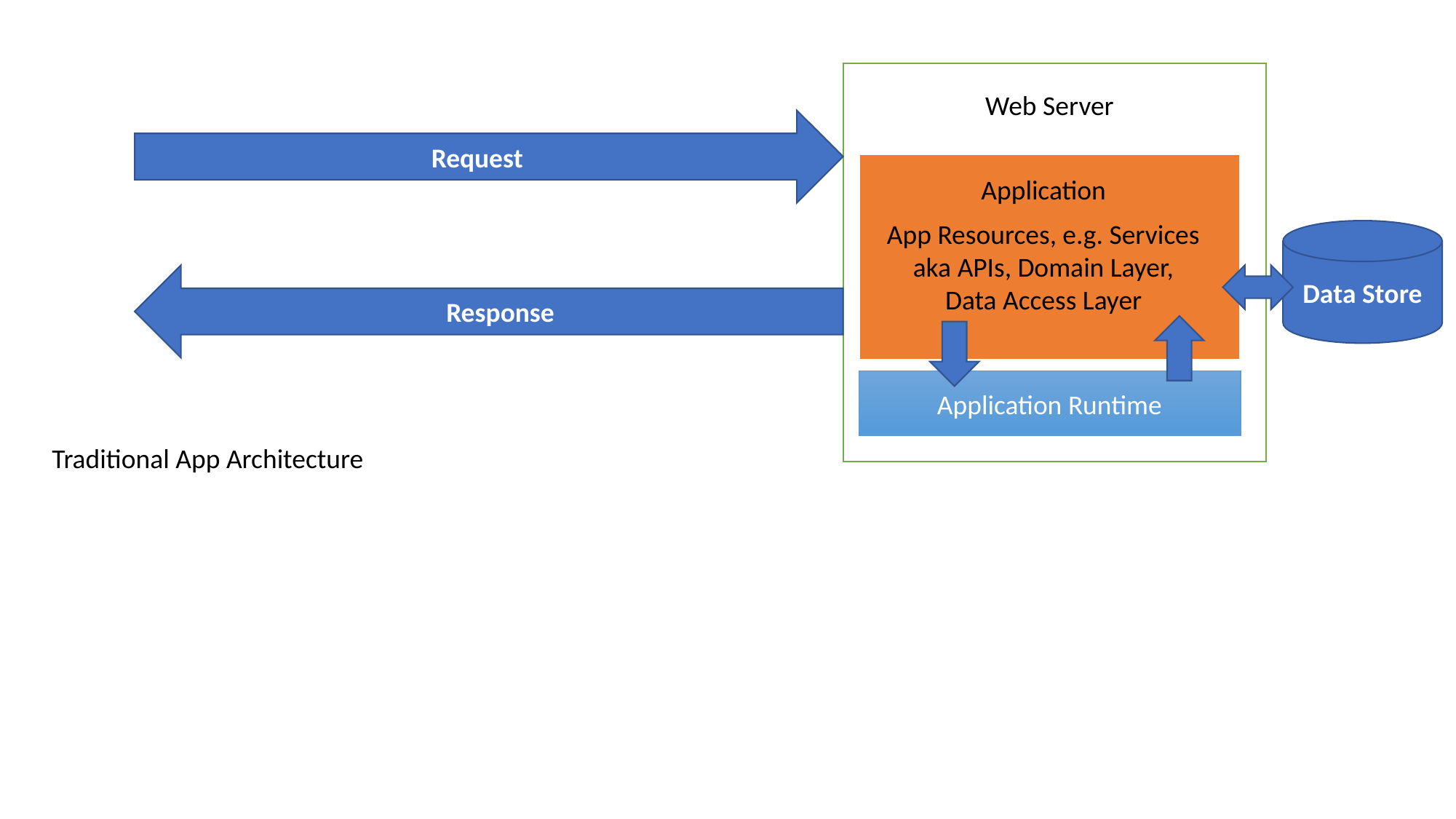

Web Server
Request

Application
App Resources, e.g. Services aka APIs, Domain Layer, Data Access Layer
Data Store
Response

Application Runtime
Traditional App Architecture